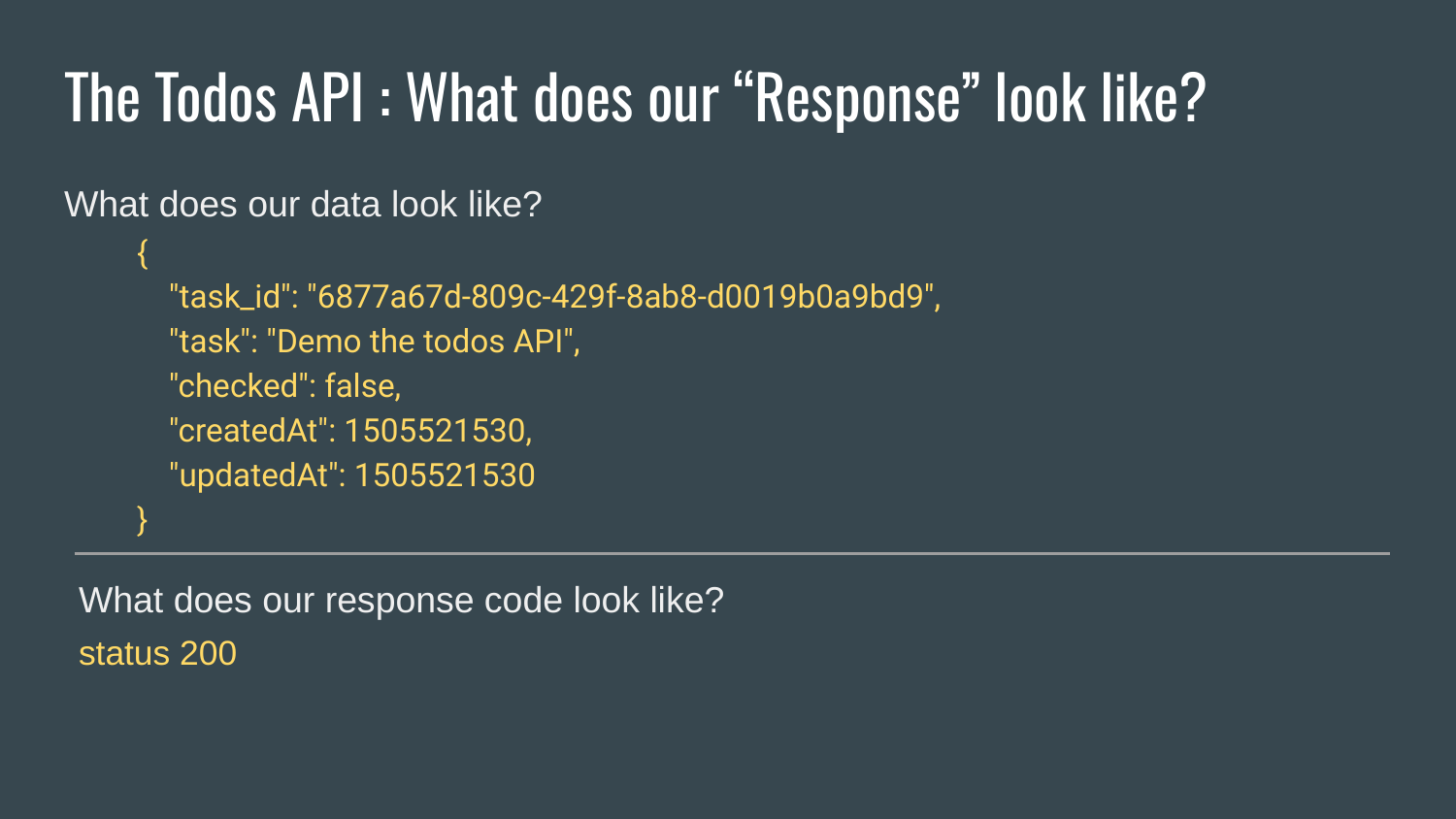

# The Todos API : What does our “Response” look like?

What does our data look like?
{
    "task_id": "6877a67d-809c-429f-8ab8-d0019b0a9bd9",
    "task": "Demo the todos API",
    "checked": false,
    "createdAt": 1505521530,
    "updatedAt": 1505521530
}

What does our response code look like?
status 200